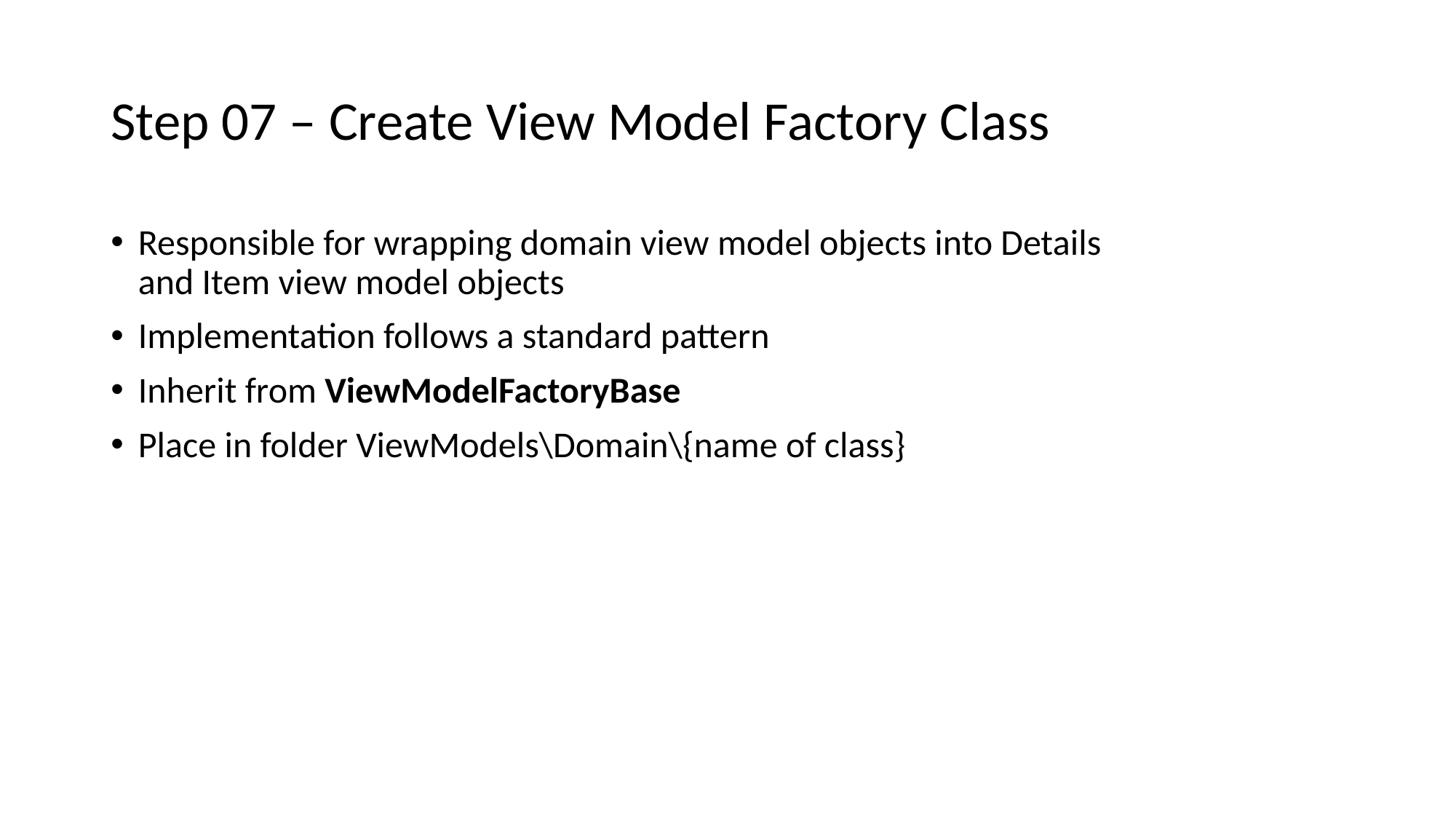

# Step 07 – Create View Model Factory Class
Responsible for wrapping domain view model objects into Details and Item view model objects
Implementation follows a standard pattern
Inherit from ViewModelFactoryBase
Place in folder ViewModels\Domain\{name of class}